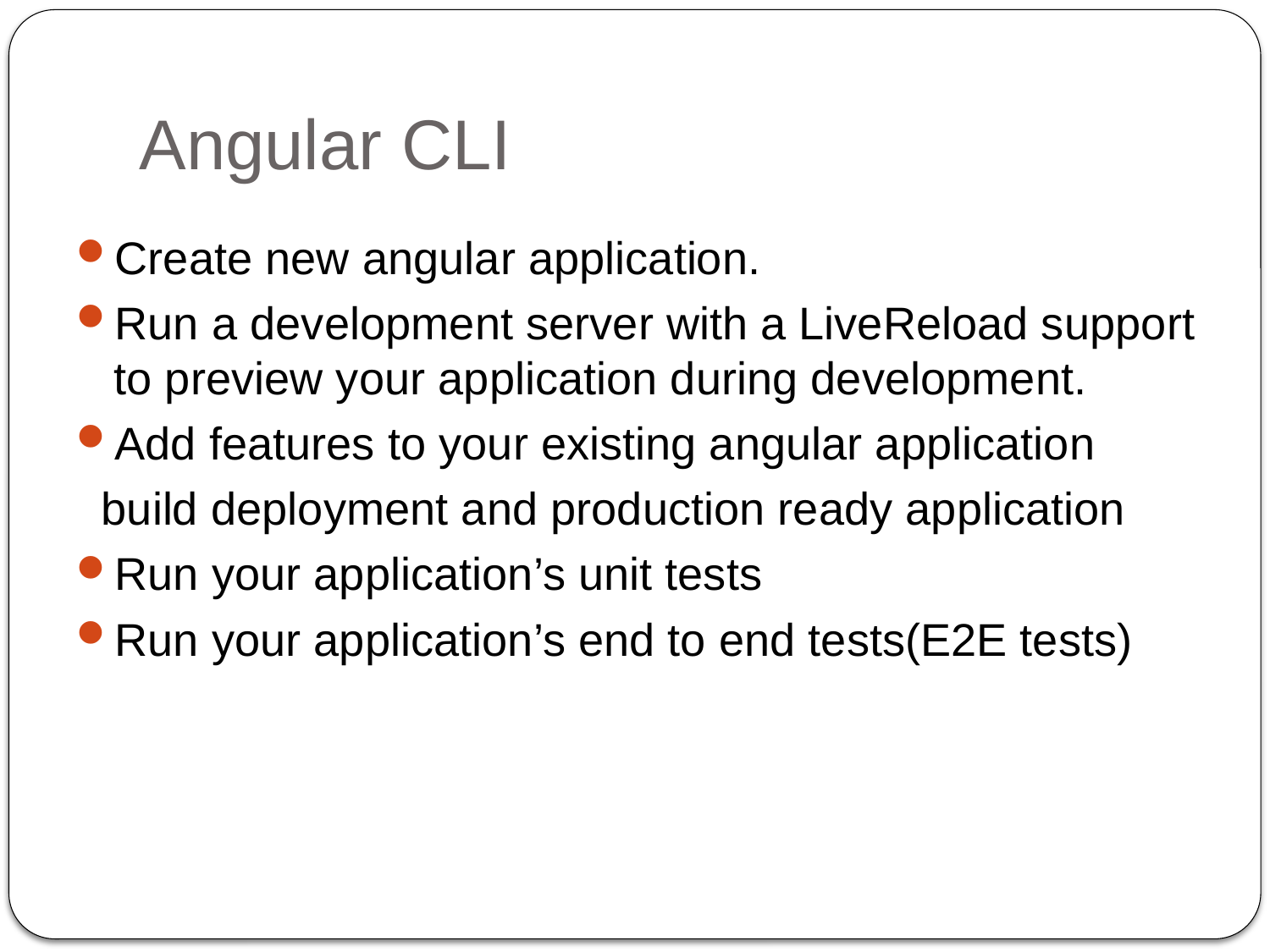

# Angular CLI
Create new angular application.
Run a development server with a LiveReload support to preview your application during development.
Add features to your existing angular application
  build deployment and production ready application
Run your application’s unit tests
Run your application’s end to end tests(E2E tests)